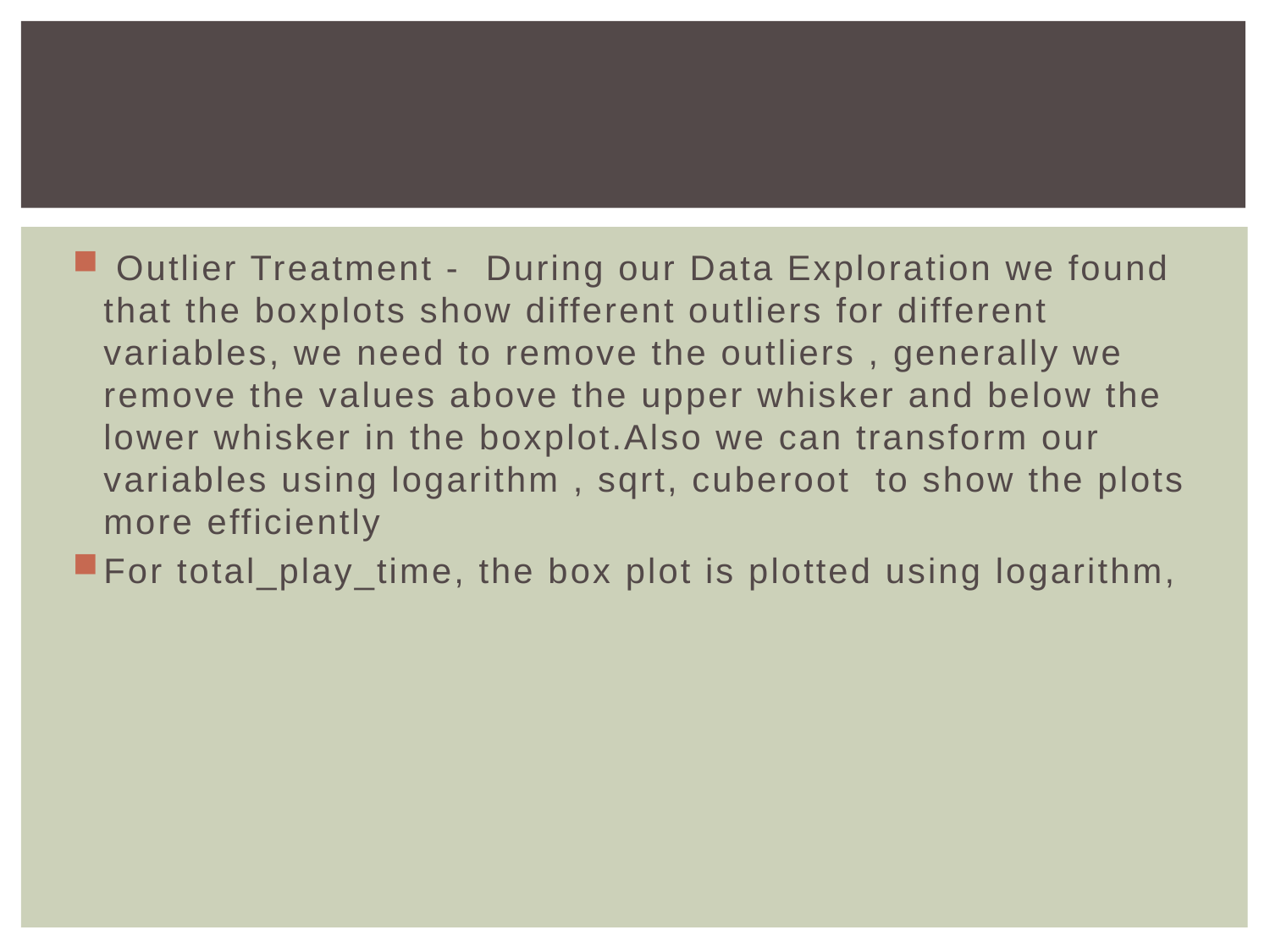

#
 Outlier Treatment -  During our Data Exploration we found that the boxplots show different outliers for different variables, we need to remove the outliers , generally we  remove the values above the upper whisker and below the lower whisker in the boxplot.Also we can transform our variables using logarithm , sqrt, cuberoot  to show the plots more efficiently
For total_play_time, the box plot is plotted using logarithm,